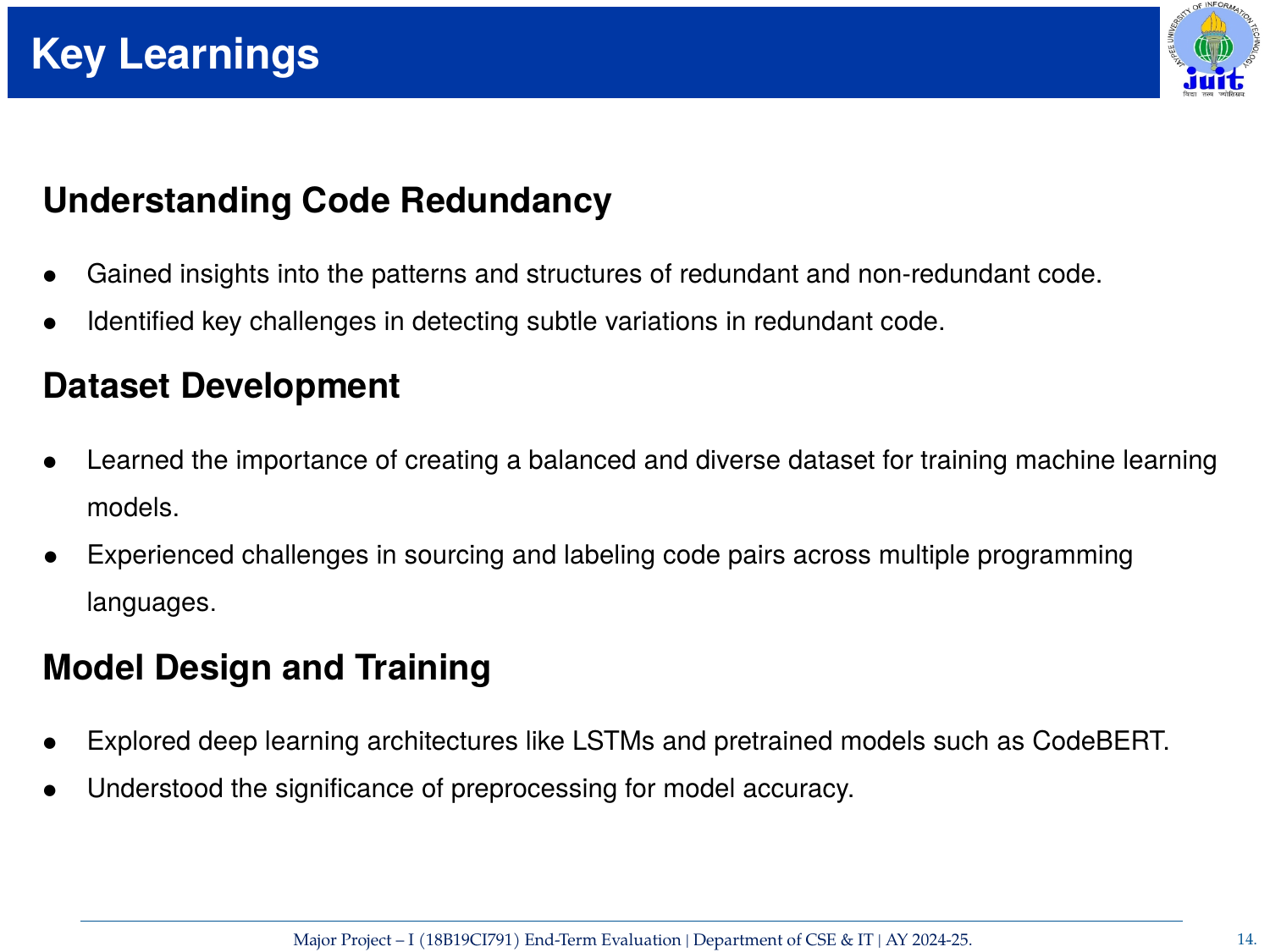

# Key Learnings

  Understanding Code Redundancy
Gained insights into the patterns and structures of redundant and non-redundant code.
Identified key challenges in detecting subtle variations in redundant code.
  Dataset Development
Learned the importance of creating a balanced and diverse dataset for training machine learning models.
Experienced challenges in sourcing and labeling code pairs across multiple programming languages.
  Model Design and Training
Explored deep learning architectures like LSTMs and pretrained models such as CodeBERT.
Understood the significance of preprocessing for model accuracy.